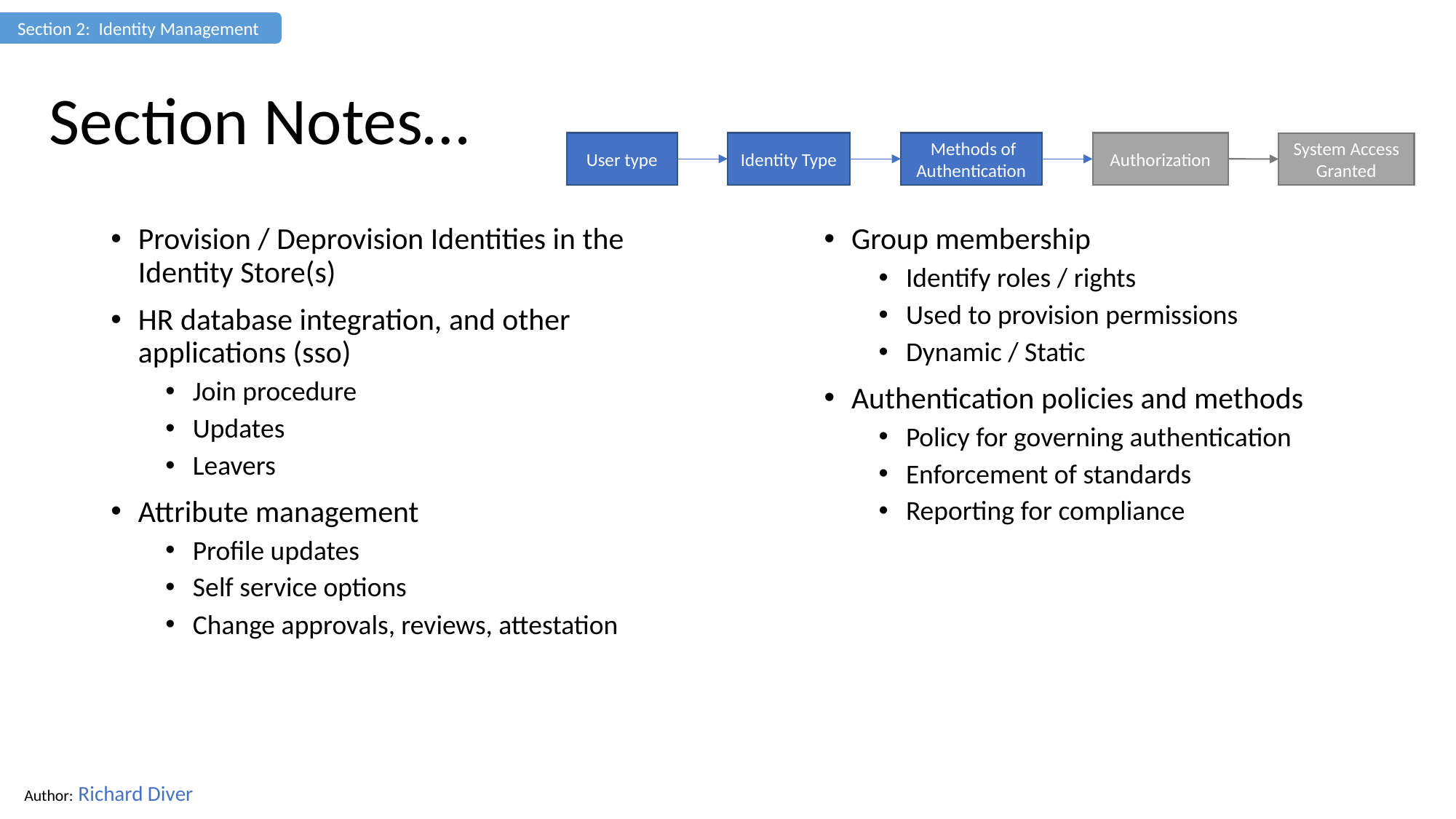

Section 2:  Identity Management
# Section Notes…
Identity Type
Authorization
User type
 Methods of Authentication
System Access Granted
Provision / Deprovision Identities in the Identity Store(s)
HR database integration, and other applications (sso)
Join procedure
Updates
Leavers
Attribute management
Profile updates
Self service options
Change approvals, reviews, attestation
Group membership
Identify roles / rights
Used to provision permissions
Dynamic / Static
Authentication policies and methods
Policy for governing authentication
Enforcement of standards
Reporting for compliance